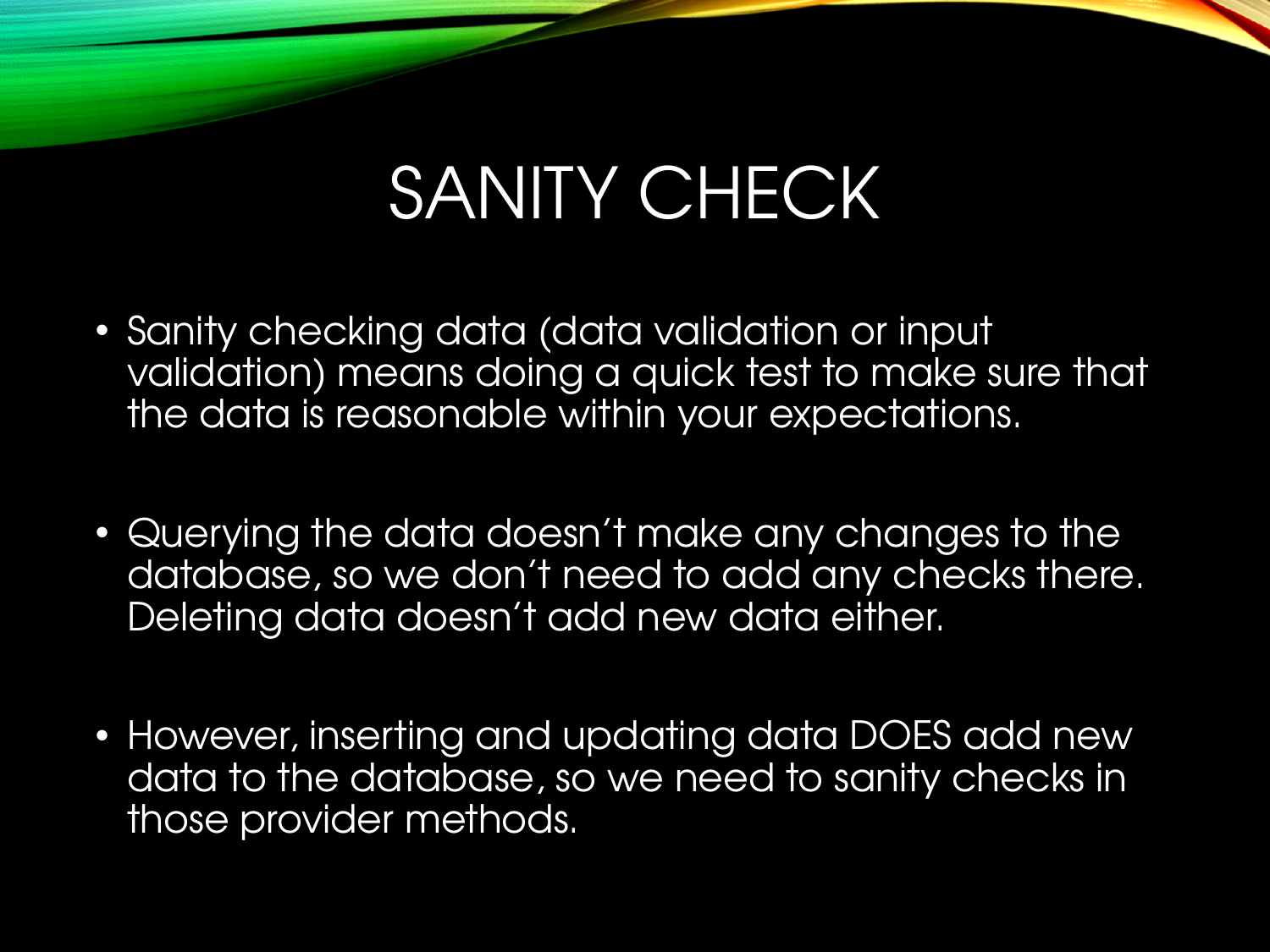

# Sanity Check
Sanity checking data (data validation or input validation) means doing a quick test to make sure that the data is reasonable within your expectations.

Querying the data doesn’t make any changes to the database, so we don’t need to add any checks there. Deleting data doesn’t add new data either.

However, inserting and updating data DOES add new data to the database, so we need to sanity checks in those provider methods.